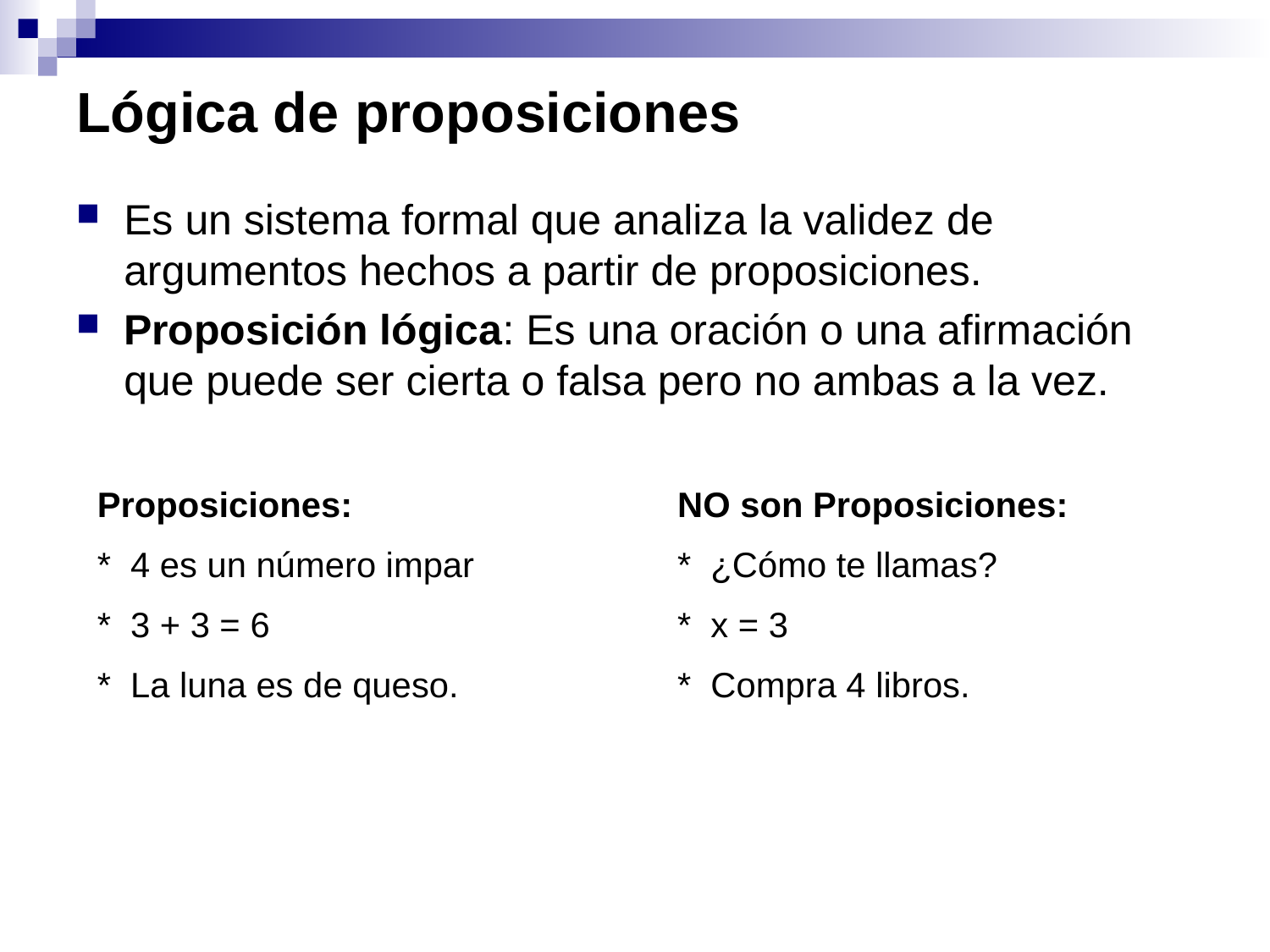

# Lógica de proposiciones
Es un sistema formal que analiza la validez de argumentos hechos a partir de proposiciones.
Proposición lógica: Es una oración o una afirmación que puede ser cierta o falsa pero no ambas a la vez.

Proposiciones:
*  4 es un número impar
*  3 + 3 = 6
*  La luna es de queso.
NO son Proposiciones:
*  ¿Cómo te llamas?
*  x = 3
*  Compra 4 libros.